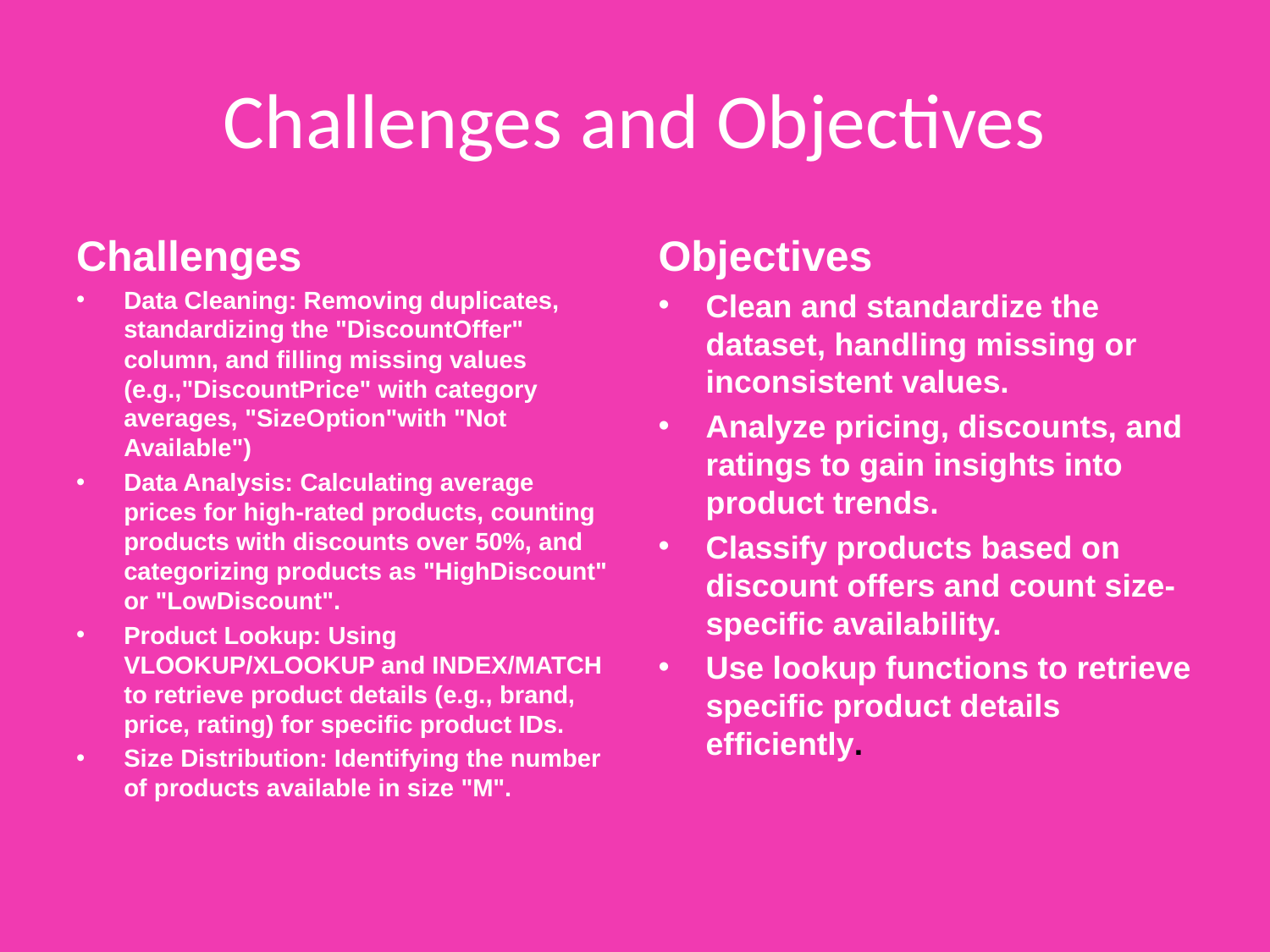

# Challenges and Objectives
Challenges
Data Cleaning: Removing duplicates, standardizing the "DiscountOffer" column, and filling missing values (e.g.,"DiscountPrice" with category averages, "SizeOption"with "Not Available")
Data Analysis: Calculating average prices for high-rated products, counting products with discounts over 50%, and categorizing products as "HighDiscount" or "LowDiscount".
Product Lookup: Using VLOOKUP/XLOOKUP and INDEX/MATCH to retrieve product details (e.g., brand, price, rating) for specific product IDs.
Size Distribution: Identifying the number of products available in size "M".
Objectives
Clean and standardize the dataset, handling missing or inconsistent values.
Analyze pricing, discounts, and ratings to gain insights into product trends.
Classify products based on discount offers and count size-specific availability.
Use lookup functions to retrieve specific product details efficiently.